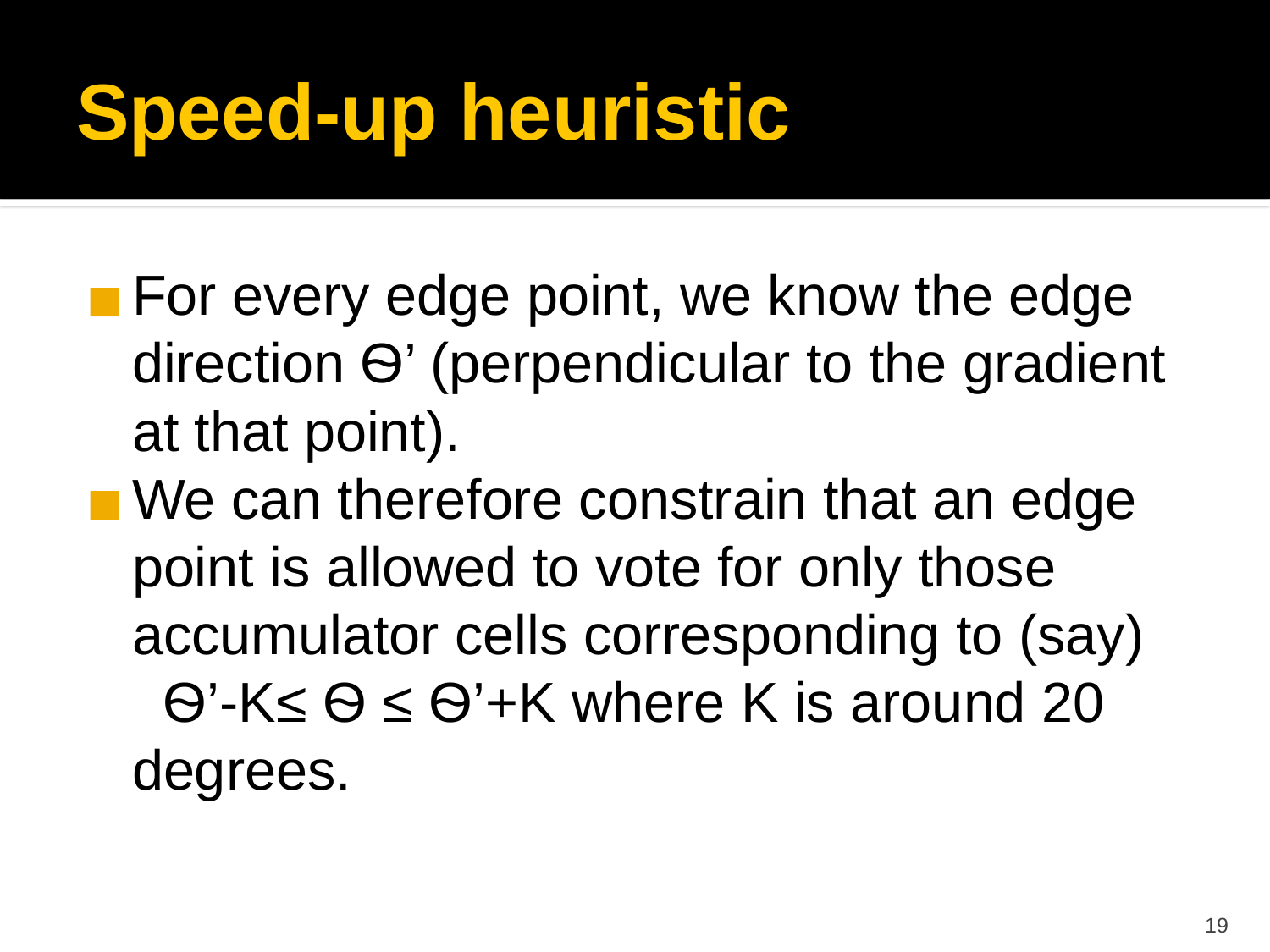

# Speed-up heuristic
For every edge point, we know the edge direction Ѳ’ (perpendicular to the gradient at that point).
We can therefore constrain that an edge point is allowed to vote for only those accumulator cells corresponding to (say)      Ѳ’-K≤ Ѳ ≤ Ѳ’+K where K is around 20 degrees.
19